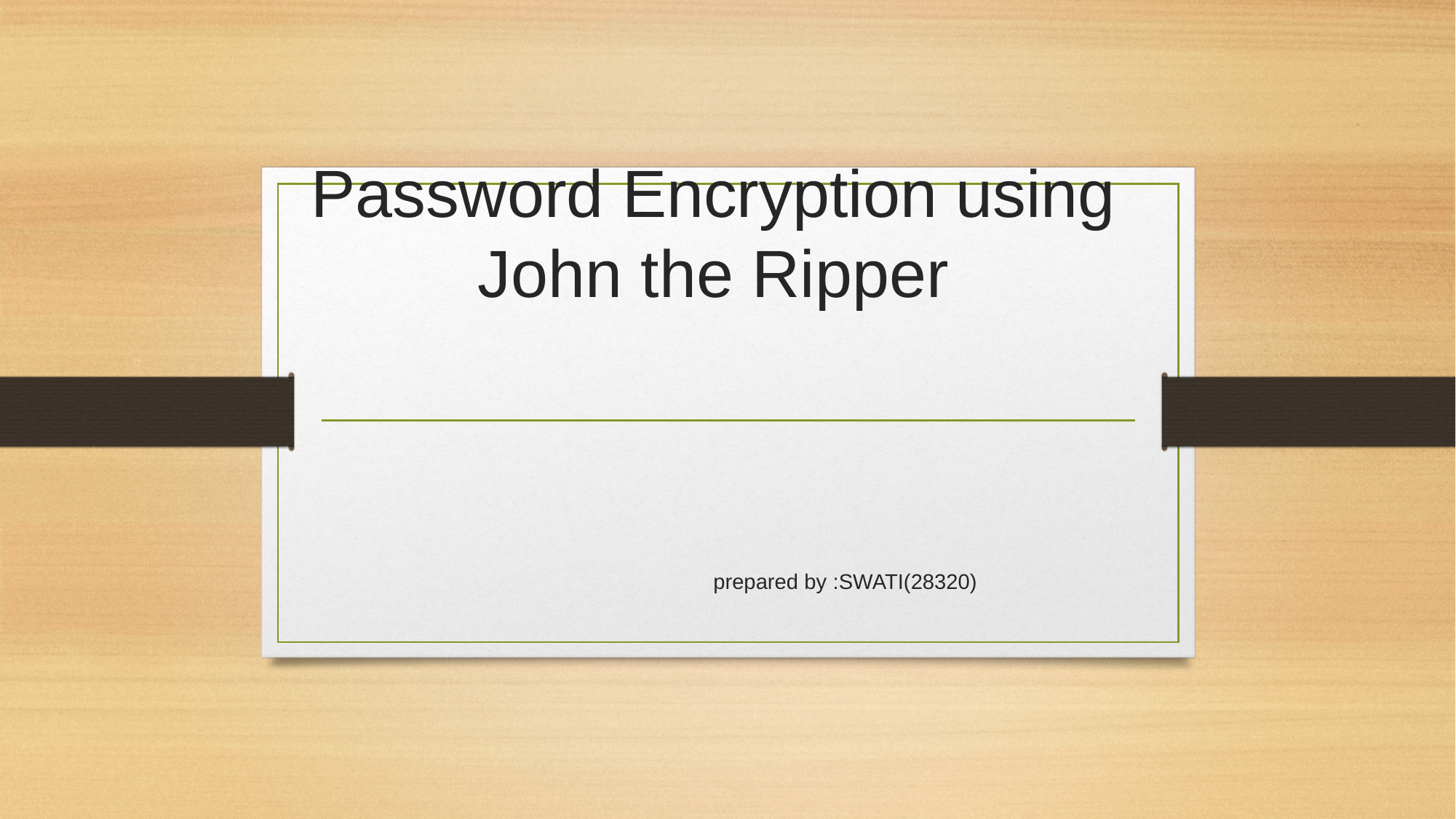

# Password Encryption using John the Ripper prepared by :SWATI(28320)